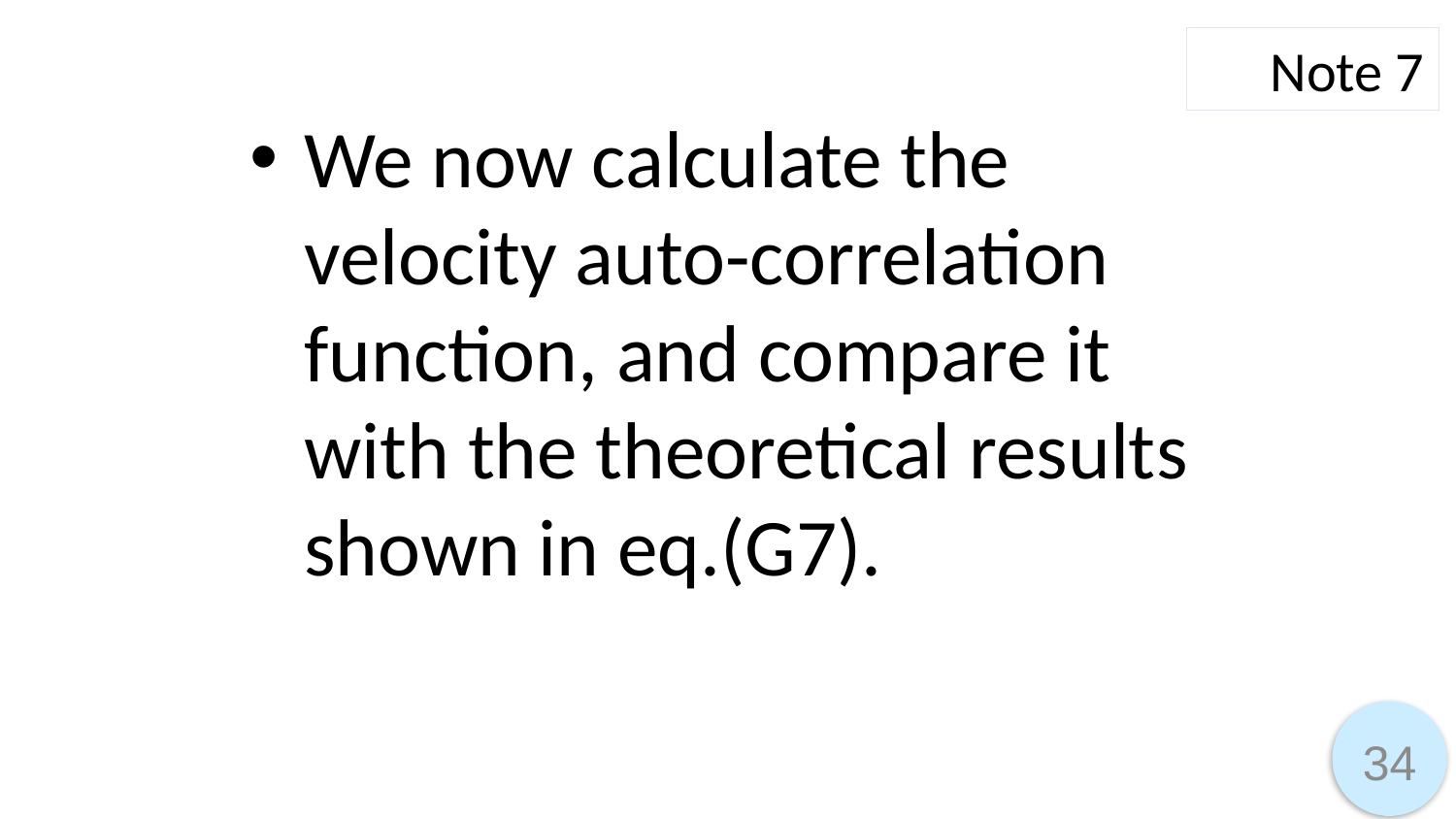

Note 7
We now calculate the velocity auto-correlation function, and compare it with the theoretical results shown in eq.(G7).
34